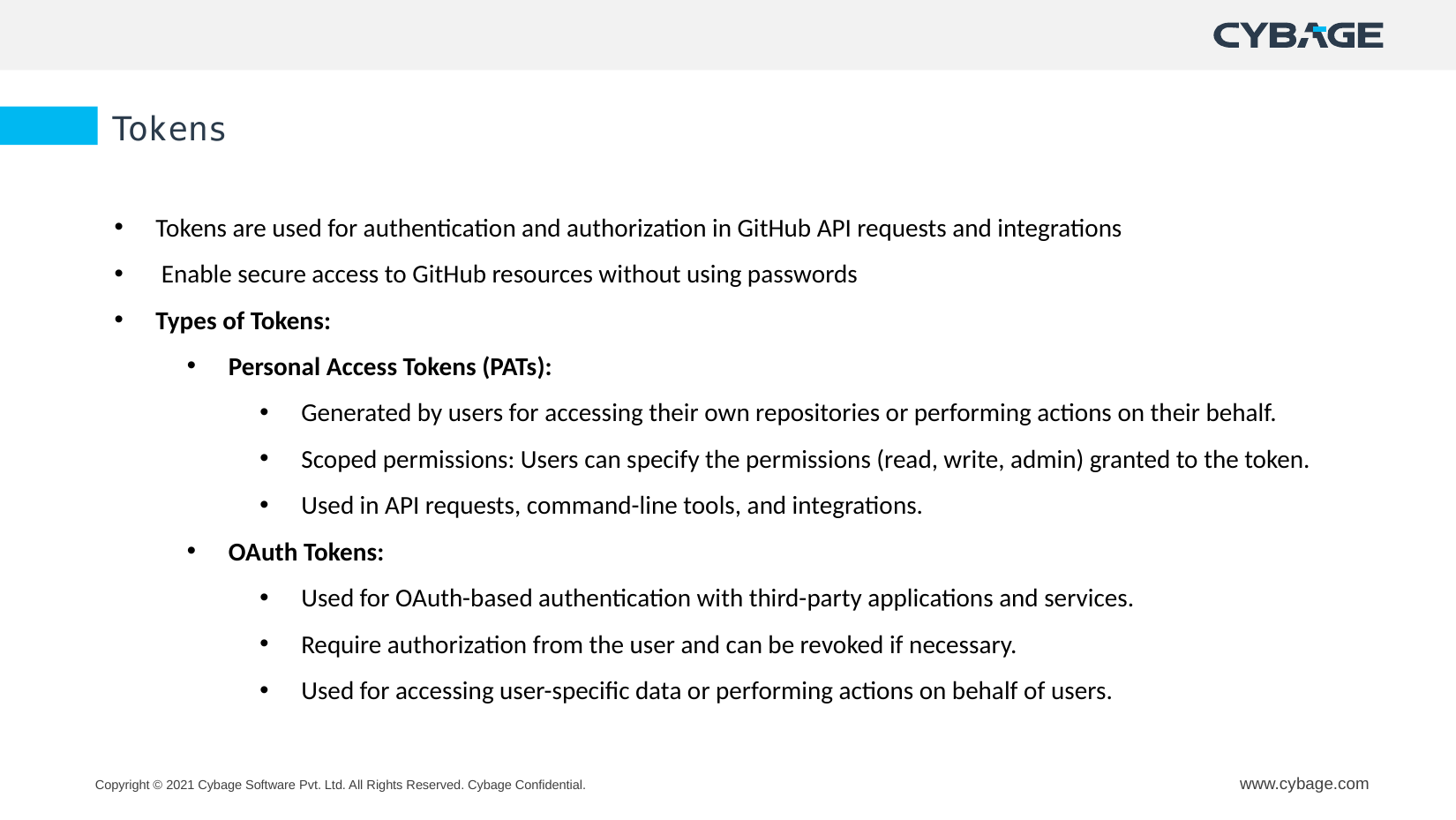

Tokens

Tokens are used for authentication and authorization in GitHub API requests and integrations
 Enable secure access to GitHub resources without using passwords
Types of Tokens:
Personal Access Tokens (PATs):
Generated by users for accessing their own repositories or performing actions on their behalf.
Scoped permissions: Users can specify the permissions (read, write, admin) granted to the token.
Used in API requests, command-line tools, and integrations.
OAuth Tokens:
Used for OAuth-based authentication with third-party applications and services.
Require authorization from the user and can be revoked if necessary.
Used for accessing user-specific data or performing actions on behalf of users.